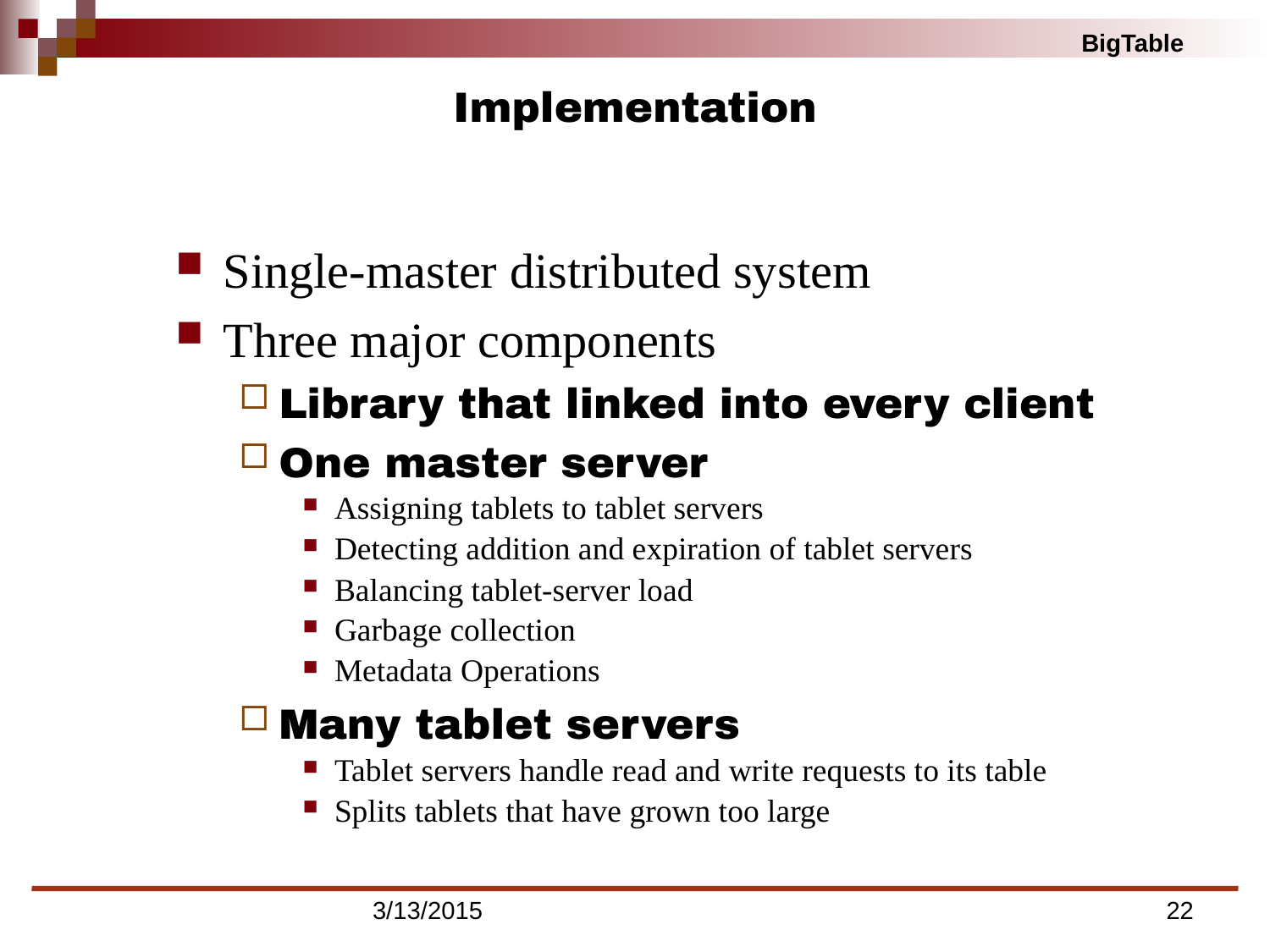

# Implementation
Single-master distributed system
Three major components
Library that linked into every client
One master server
Assigning tablets to tablet servers
Detecting addition and expiration of tablet servers
Balancing tablet-server load
Garbage collection
Metadata Operations
Many tablet servers
Tablet servers handle read and write requests to its table
Splits tablets that have grown too large

22
3/13/2015